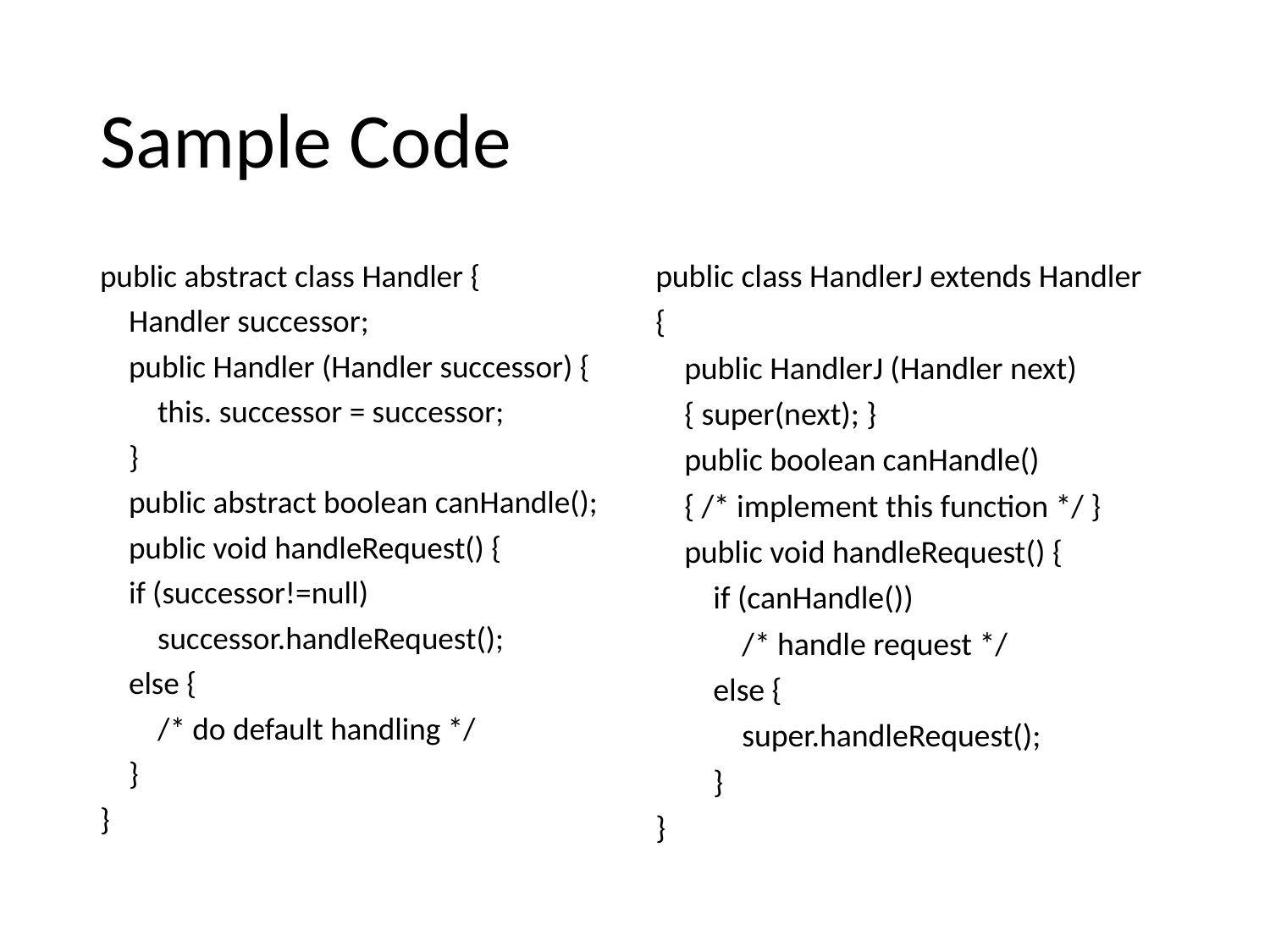

# Sample Code
public abstract class Handler {
    Handler successor;
    public Handler (Handler successor) {
        this. successor = successor;
    }
    public abstract boolean canHandle();
    public void handleRequest() {
    if (successor!=null)
        successor.handleRequest();
    else {
        /* do default handling */
    }
}
public class HandlerJ extends Handler
{
    public HandlerJ (Handler next)
    { super(next); }
    public boolean canHandle()
    { /* implement this function */ }
    public void handleRequest() {
        if (canHandle())
            /* handle request */
        else {
            super.handleRequest();
        }
}